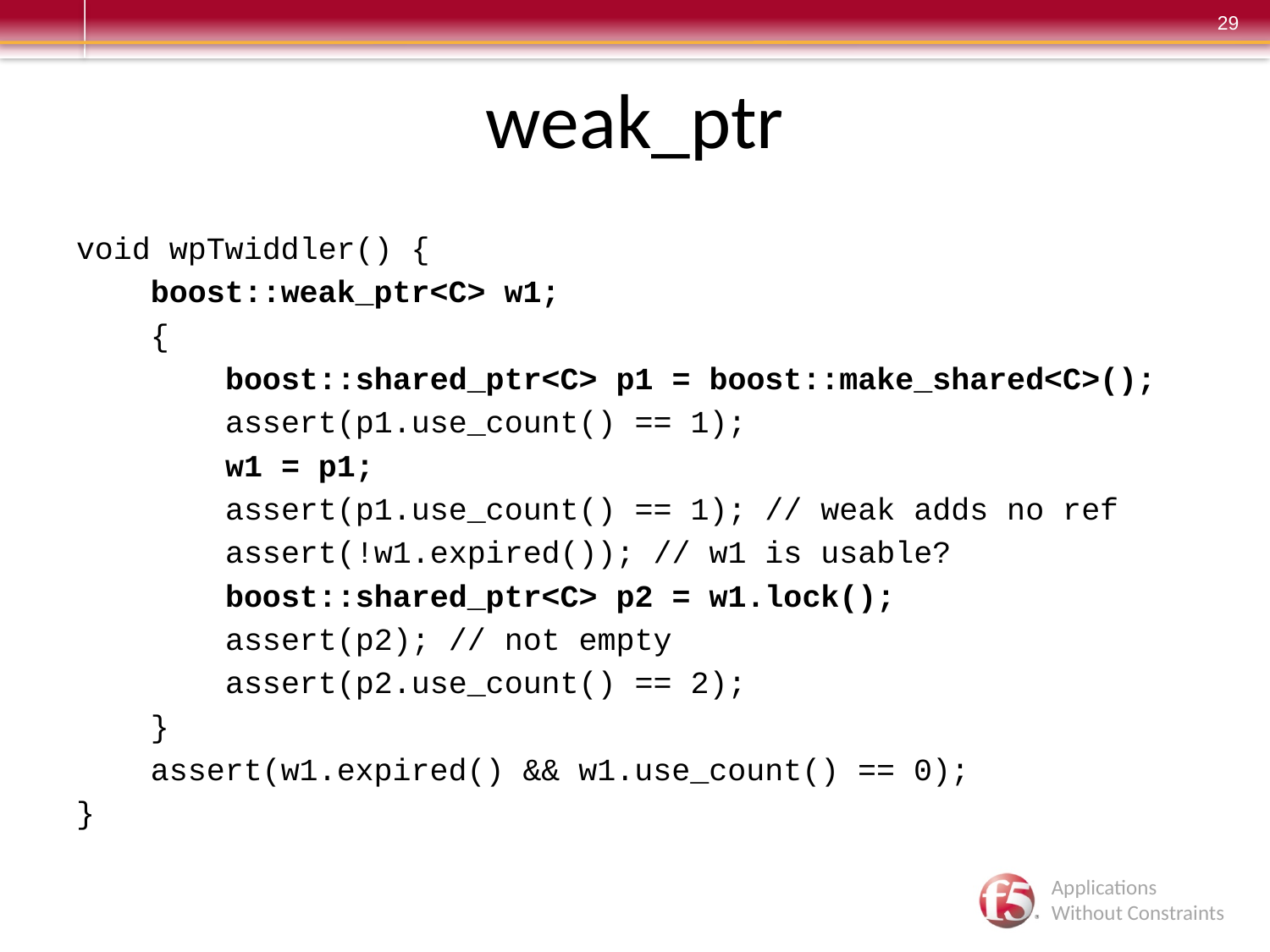

# weak_ptr
void wpTwiddler() {
    boost::weak_ptr<C> w1;
    {
        boost::shared_ptr<C> p1 = boost::make_shared<C>();
        assert(p1.use_count() == 1);
        w1 = p1;
        assert(p1.use_count() == 1); // weak adds no ref
        assert(!w1.expired()); // w1 is usable?
        boost::shared_ptr<C> p2 = w1.lock();
        assert(p2); // not empty
        assert(p2.use_count() == 2);
    }
    assert(w1.expired() && w1.use_count() == 0);
}